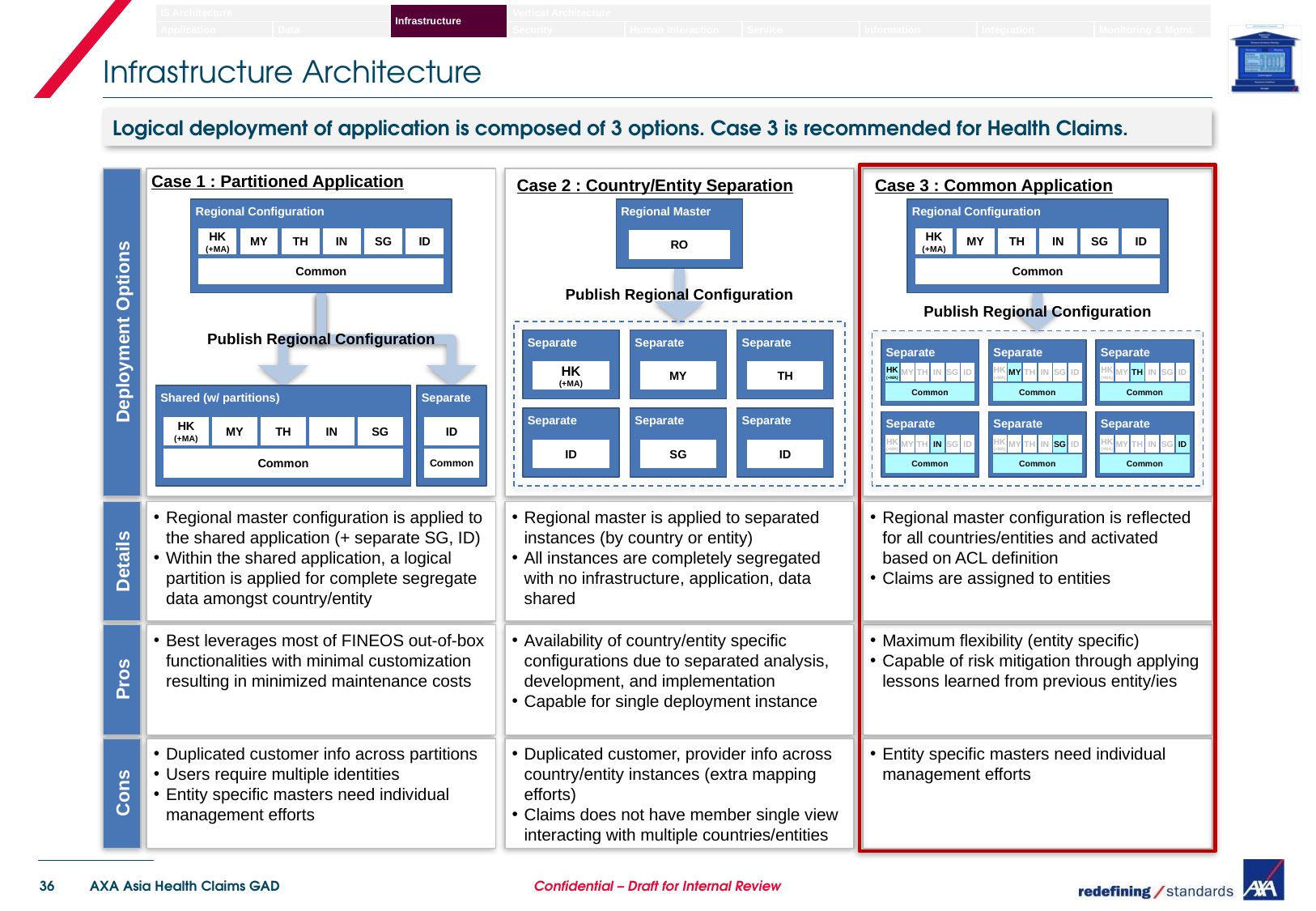

# Infrastructure Architecture
Logical deployment of application is composed of 3 options. Case 3 is recommended for Health Claims.

Deployment Options
Case 1 : Partitioned Application
Case 2 : Country/Entity Separation
Case 3 : Common Application
Regional Configuration
HK (+MA)
MY
TH
IN
SG
ID
Common
Publish Regional Configuration
Shared (w/ partitions)
HK (+MA)
MY
TH
IN
SG
Common
Separate
ID
Common
Regional Master
RO
Publish Regional Configuration
Separate
HK
(+MA)
Separate
MY
Separate
TH
Separate
ID
Separate
SG
Separate
ID
Regional Configuration
HK (+MA)
MY
TH
IN
SG
ID
Common
Publish Regional Configuration

Separate
Separate
Separate
HK
(+MA)
MY
TH
IN
SG
ID
Common
HK
(+MA)
MY
TH
IN
SG
ID
Common
HK
(+MA)
MY
TH
IN
SG
ID
Common
Separate
Separate
Separate
HK
(+MA)
MY
TH
IN
SG
ID
Common
HK
(+MA)
MY
TH
IN
SG
ID
Common
HK
(+MA)
MY
TH
IN
SG
ID
Common

Details
Regional master configuration is applied to the shared application (+ separate SG, ID)
Within the shared application, a logical partition is applied for complete segregate data amongst country/entity
Regional master is applied to separated instances (by country or entity)
All instances are completely segregated with no infrastructure, application, data shared
Regional master configuration is reflected for all countries/entities and activated based on ACL definition
Claims are assigned to entities
Pros
Best leverages most of FINEOS out-of-box functionalities with minimal customization resulting in minimized maintenance costs
Availability of country/entity specific configurations due to separated analysis, development, and implementation
Capable for single deployment instance
Maximum flexibility (entity specific)
Capable of risk mitigation through applying lessons learned from previous entity/ies
Cons
Duplicated customer info across partitions
Users require multiple identities
Entity specific masters need individual management efforts
Duplicated customer, provider info across country/entity instances (extra mapping efforts)
Claims does not have member single view interacting with multiple countries/entities
Entity specific masters need individual management efforts
36